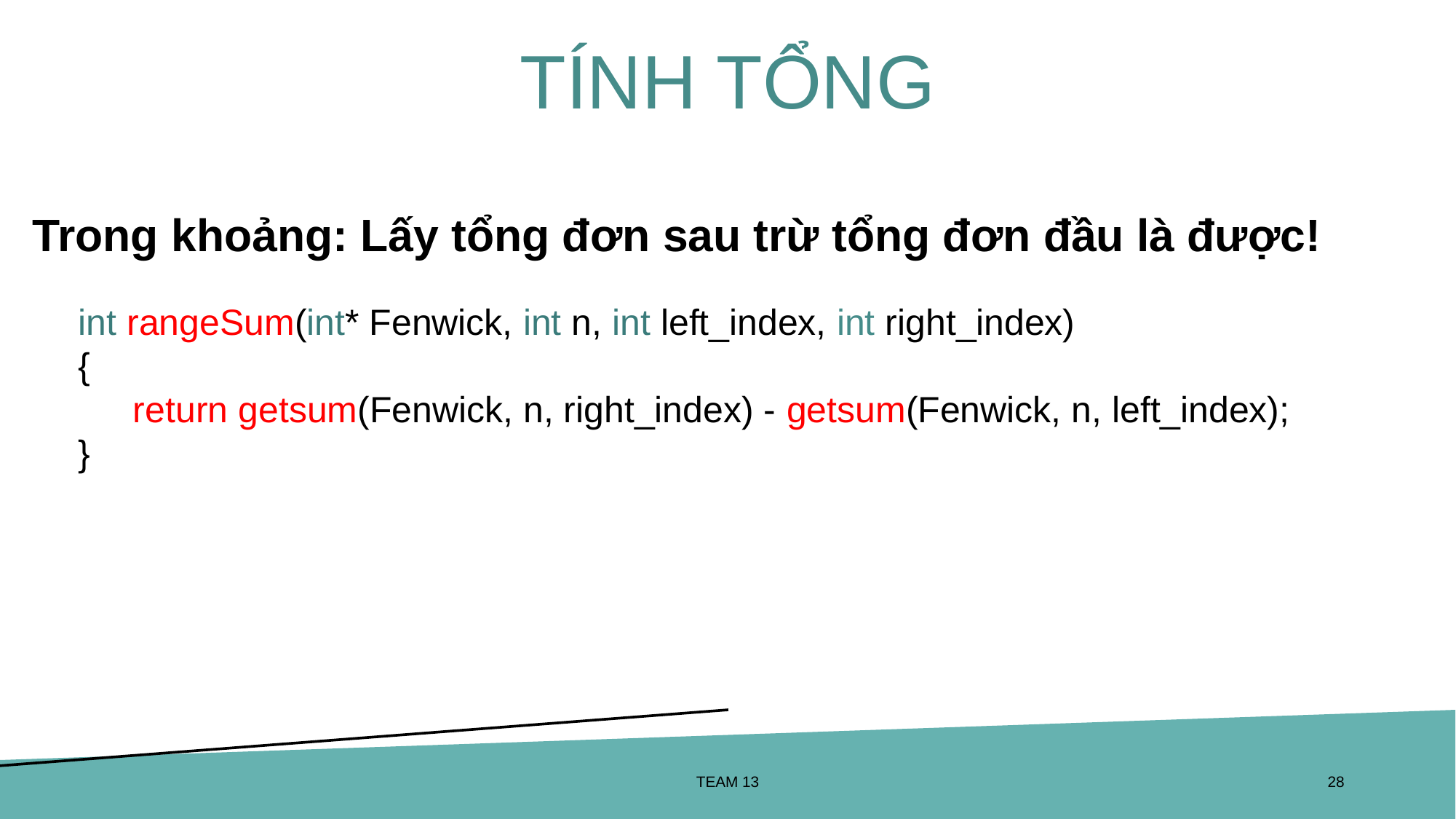

# TÍNH TỔNG
Trong khoảng: Lấy tổng đơn sau trừ tổng đơn đầu là được!

int rangeSum(int* Fenwick, int n, int left_index, int right_index)
{
return getsum(Fenwick, n, right_index) - getsum(Fenwick, n, left_index);
}
TEAM 13
28